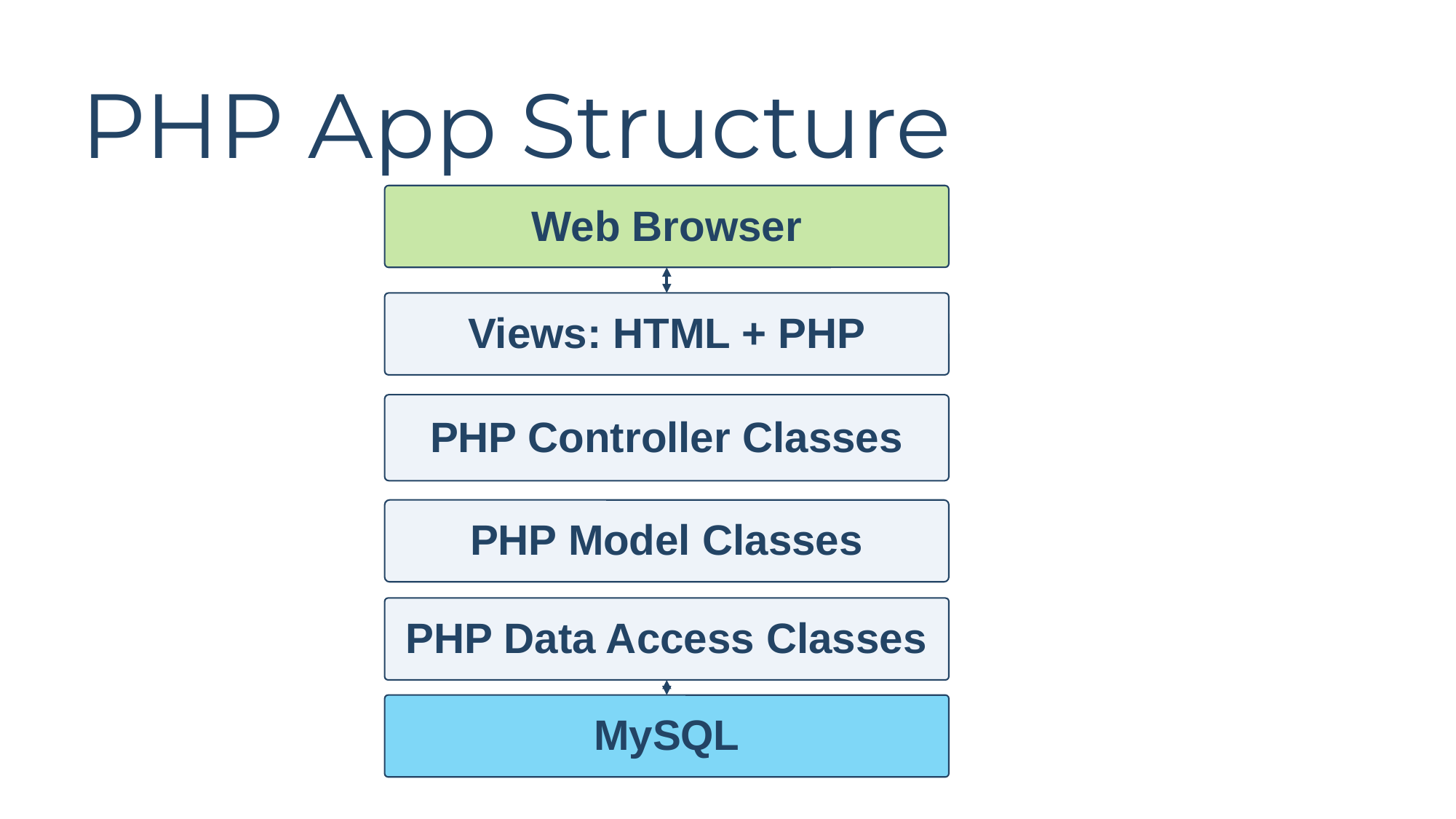

# PHP App Structure
Web Browser
Views: HTML + PHP
PHP Controller Classes
PHP Model Classes
PHP Data Access Classes
MySQL